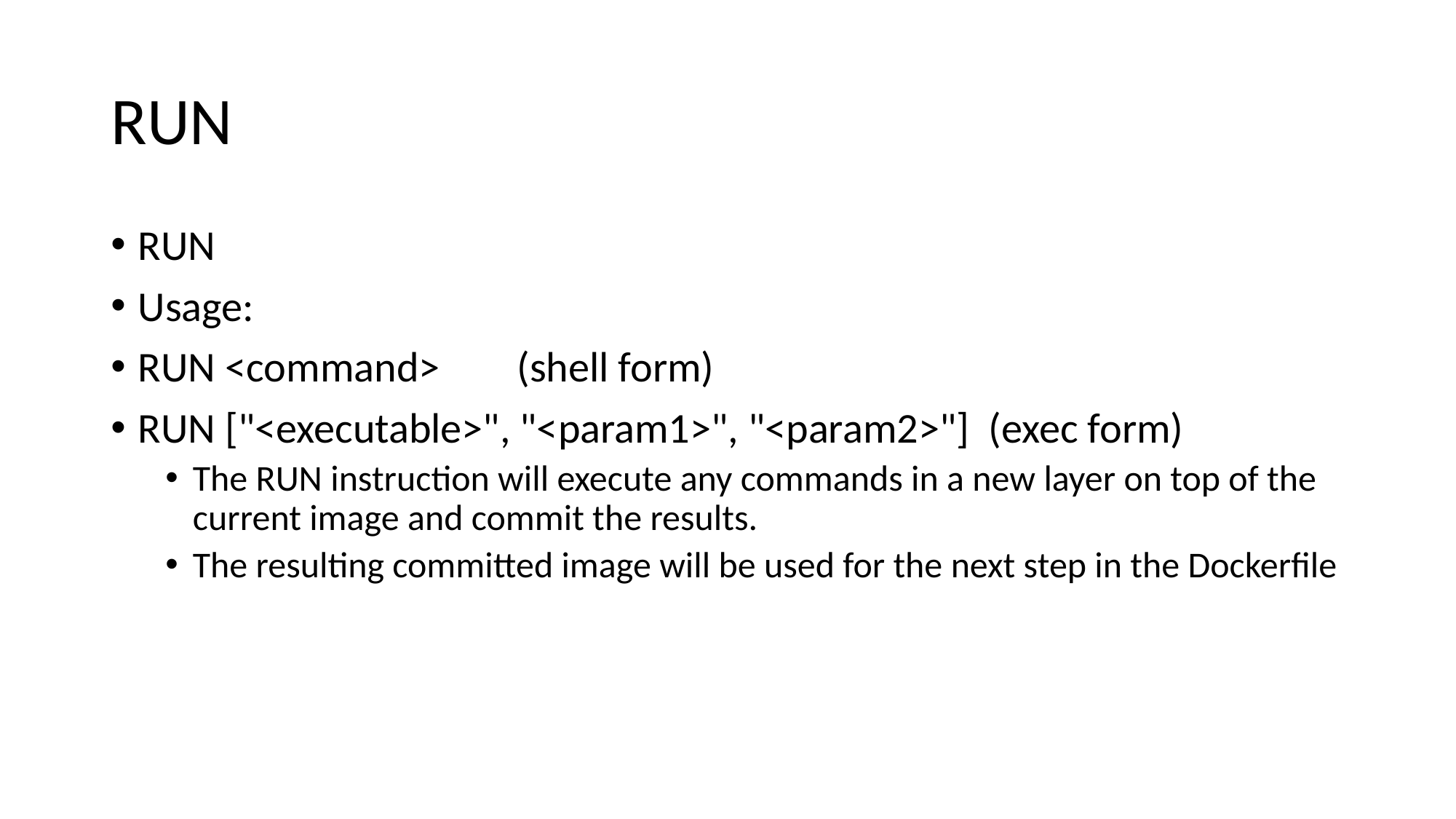

# RUN
RUN
Usage:
RUN <command>        (shell form)
RUN ["<executable>", "<param1>", "<param2>"]  (exec form)
The RUN instruction will execute any commands in a new layer on top of the current image and commit the results.
The resulting committed image will be used for the next step in the Dockerfile